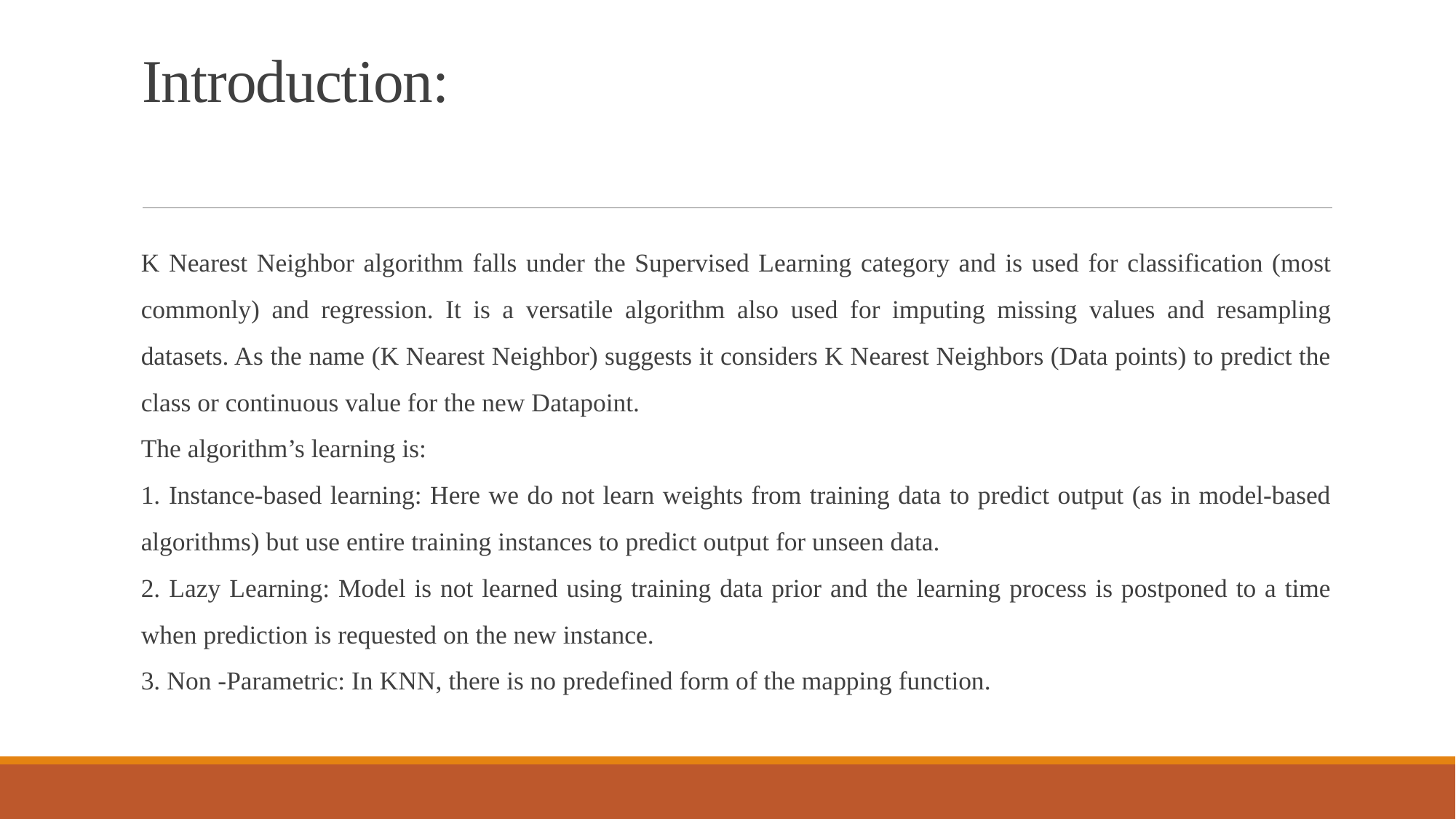

# Introduction:
K Nearest Neighbor algorithm falls under the Supervised Learning category and is used for classification (most commonly) and regression. It is a versatile algorithm also used for imputing missing values and resampling datasets. As the name (K Nearest Neighbor) suggests it considers K Nearest Neighbors (Data points) to predict the class or continuous value for the new Datapoint.
The algorithm’s learning is:
1. Instance-based learning: Here we do not learn weights from training data to predict output (as in model-based algorithms) but use entire training instances to predict output for unseen data.
2. Lazy Learning: Model is not learned using training data prior and the learning process is postponed to a time when prediction is requested on the new instance.
3. Non -Parametric: In KNN, there is no predefined form of the mapping function.